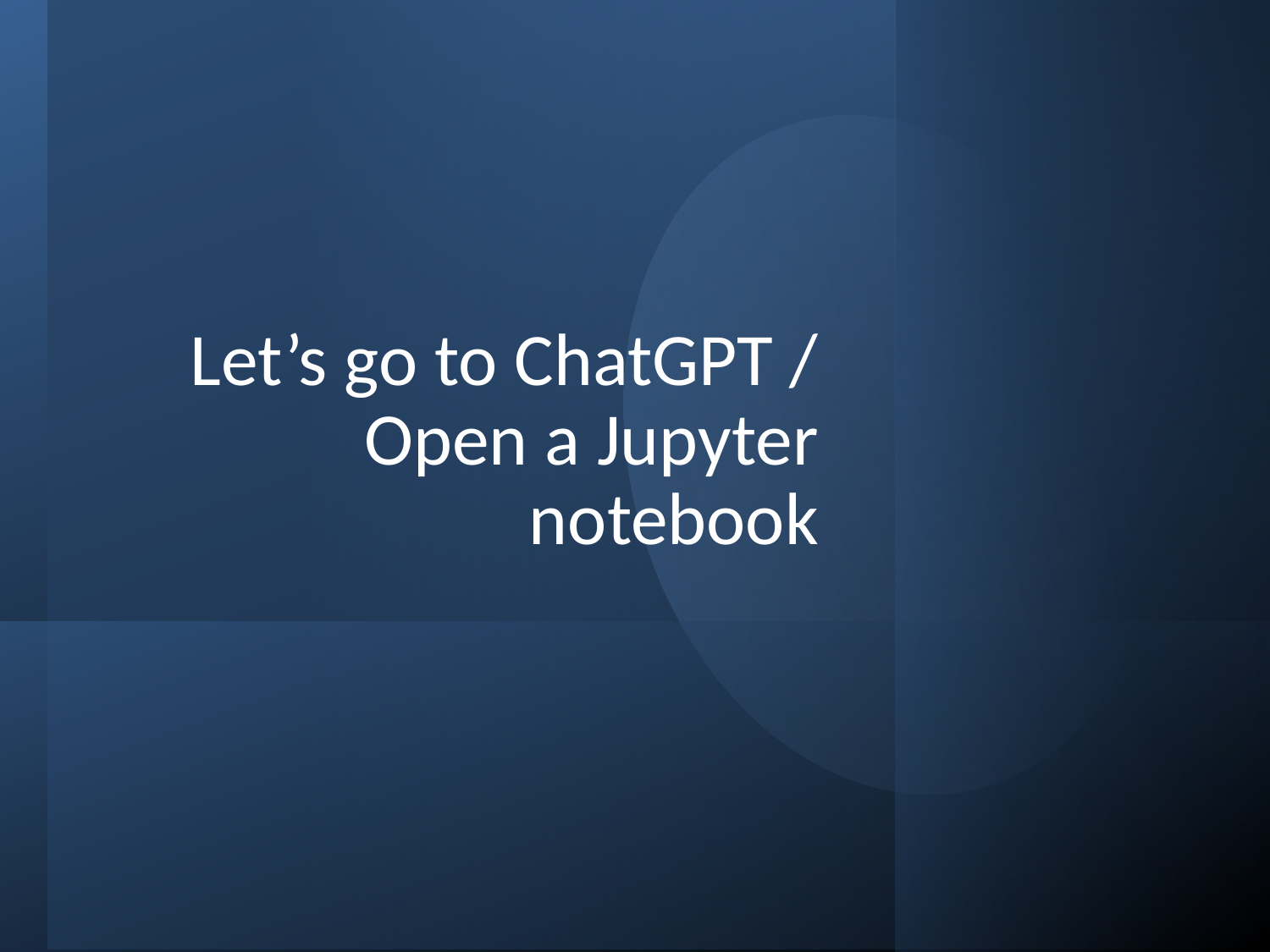

# Let’s go to ChatGPT / Open a Jupyter notebook